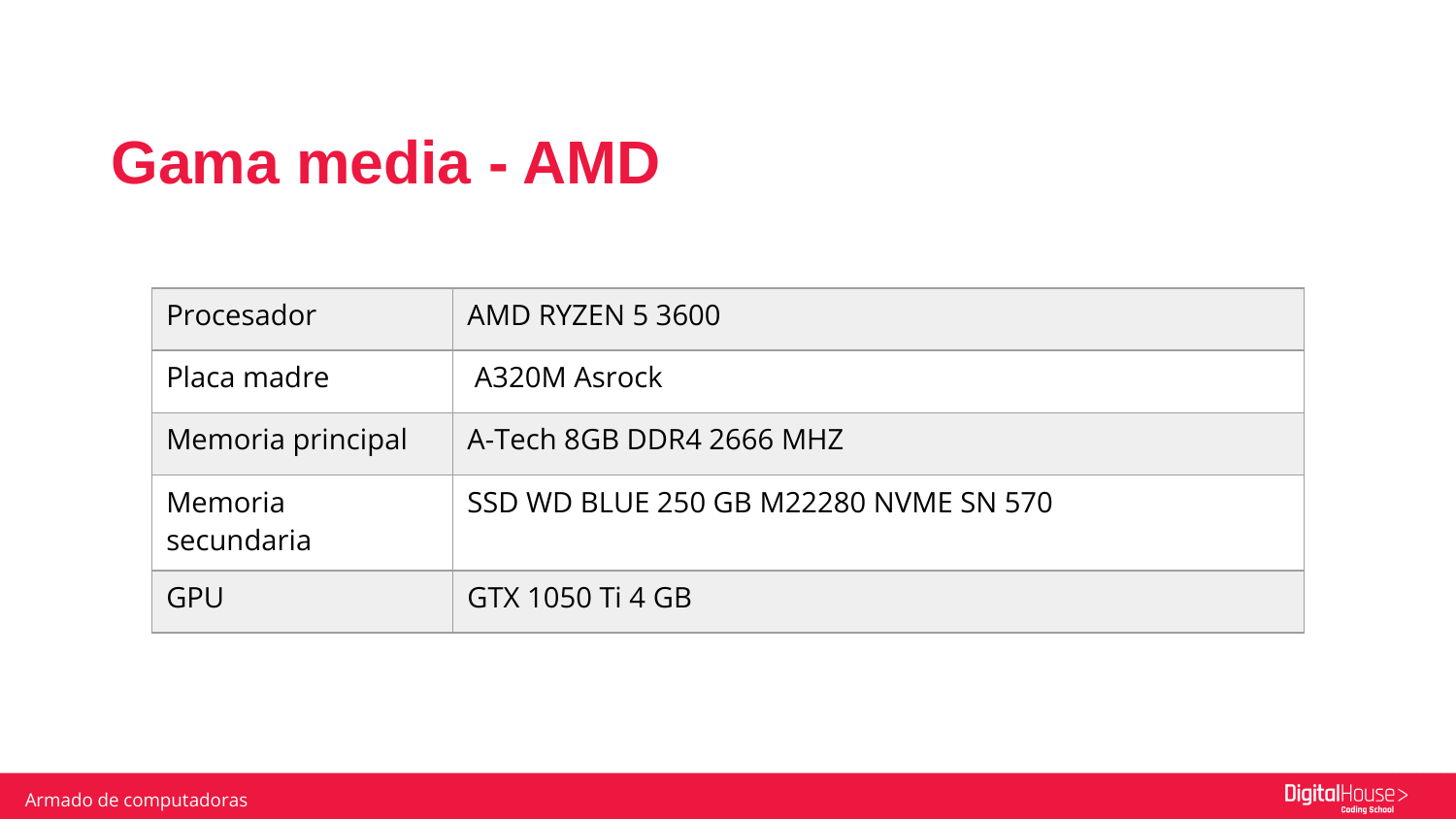

Gama media - AMD

| Procesador | AMD RYZEN 5 3600 |
| --- | --- |
| Placa madre | A320M Asrock |
| Memoria principal | A-Tech 8GB DDR4 2666 MHZ |
| Memoria secundaria | SSD WD BLUE 250 GB M22280 NVME SN 570 |
| GPU | GTX 1050 Ti 4 GB |